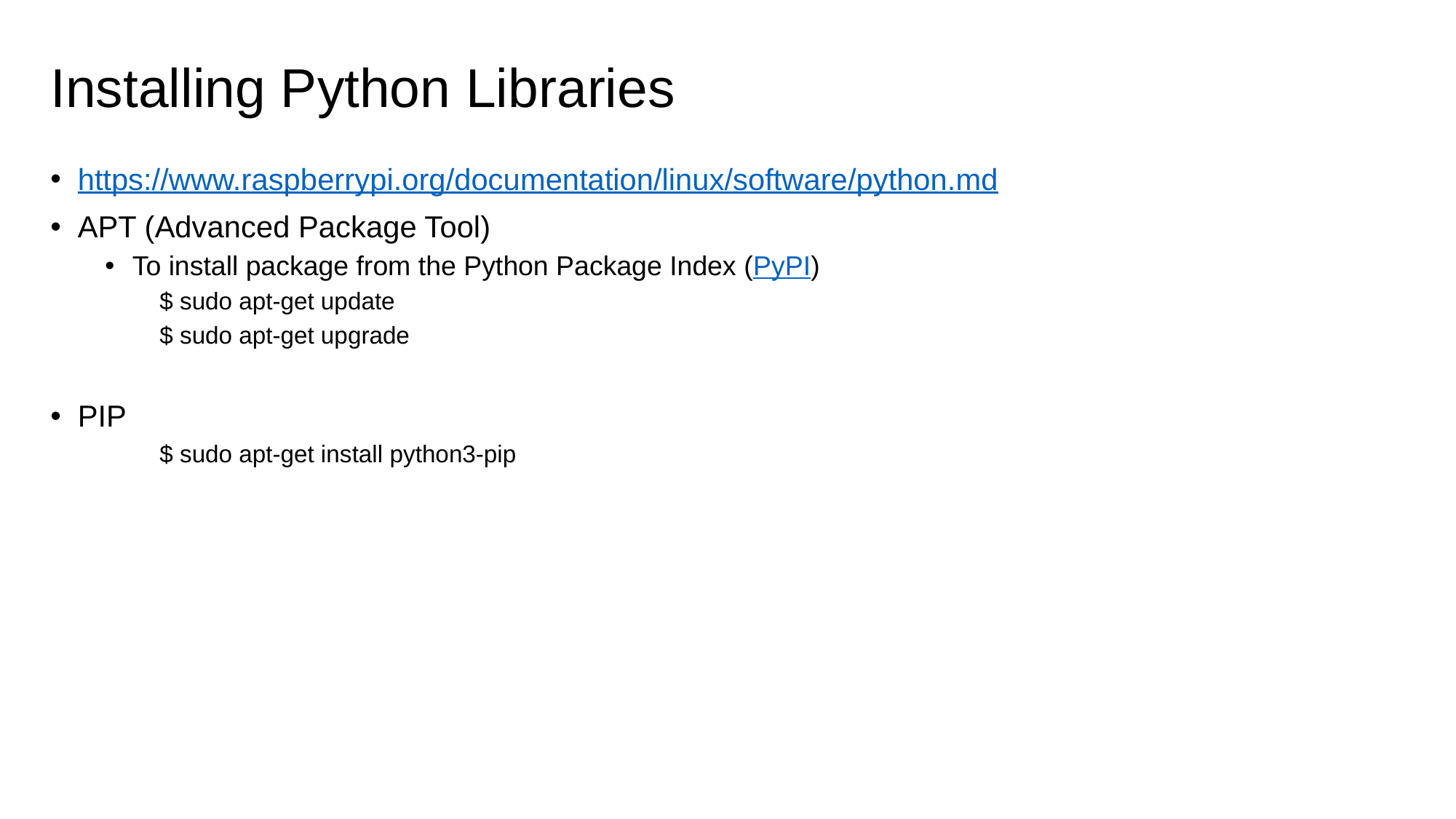

# Installing Python Libraries
https://www.raspberrypi.org/documentation/linux/software/python.md
APT (Advanced Package Tool)
To install package from the Python Package Index (PyPI)
$ sudo apt-get update
$ sudo apt-get upgrade

PIP
$ sudo apt-get install python3-pip